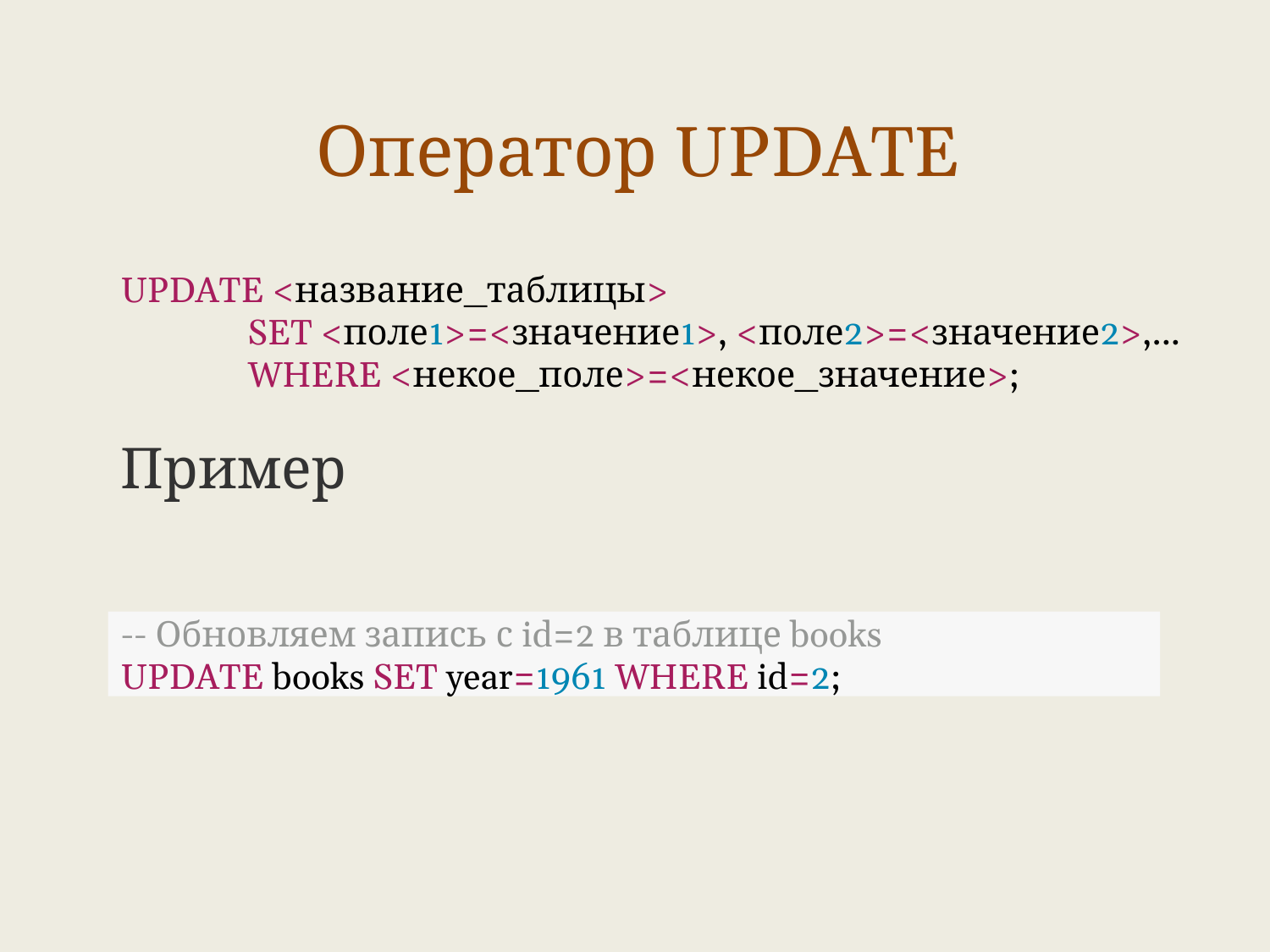

Оператор UPDATE
UPDATE <название_таблицы>
	SET <поле1>=<значение1>, <поле2>=<значение2>,...
	WHERE <некое_поле>=<некое_значение>;

Пример
-- Обновляем запись с id=2 в таблице books
UPDATE books SET year=1961 WHERE id=2;